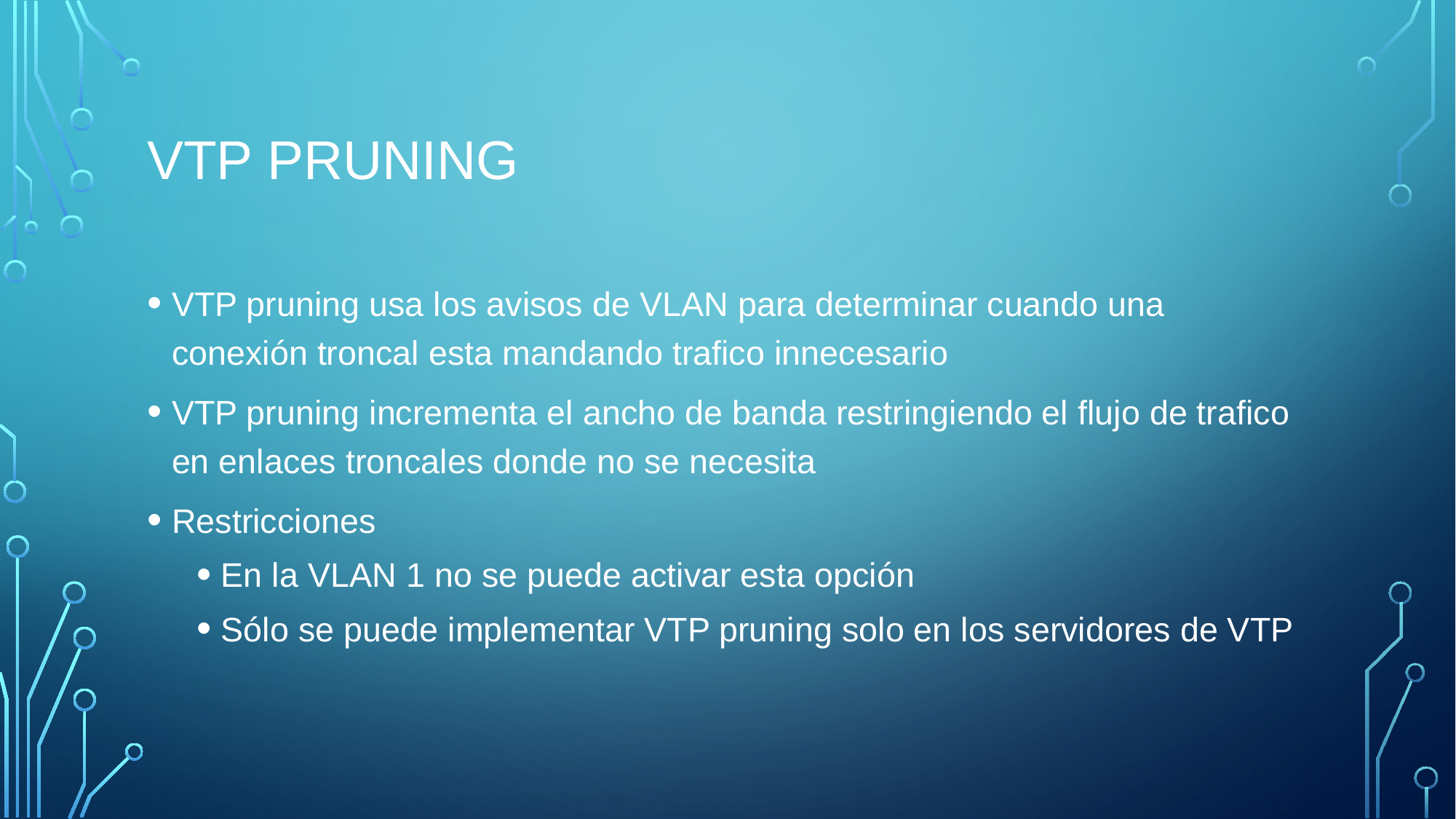

# VTP pruning
VTP pruning usa los avisos de VLAN para determinar cuando una conexión troncal esta mandando trafico innecesario
VTP pruning incrementa el ancho de banda restringiendo el flujo de trafico en enlaces troncales donde no se necesita
Restricciones
En la VLAN 1 no se puede activar esta opción
Sólo se puede implementar VTP pruning solo en los servidores de VTP